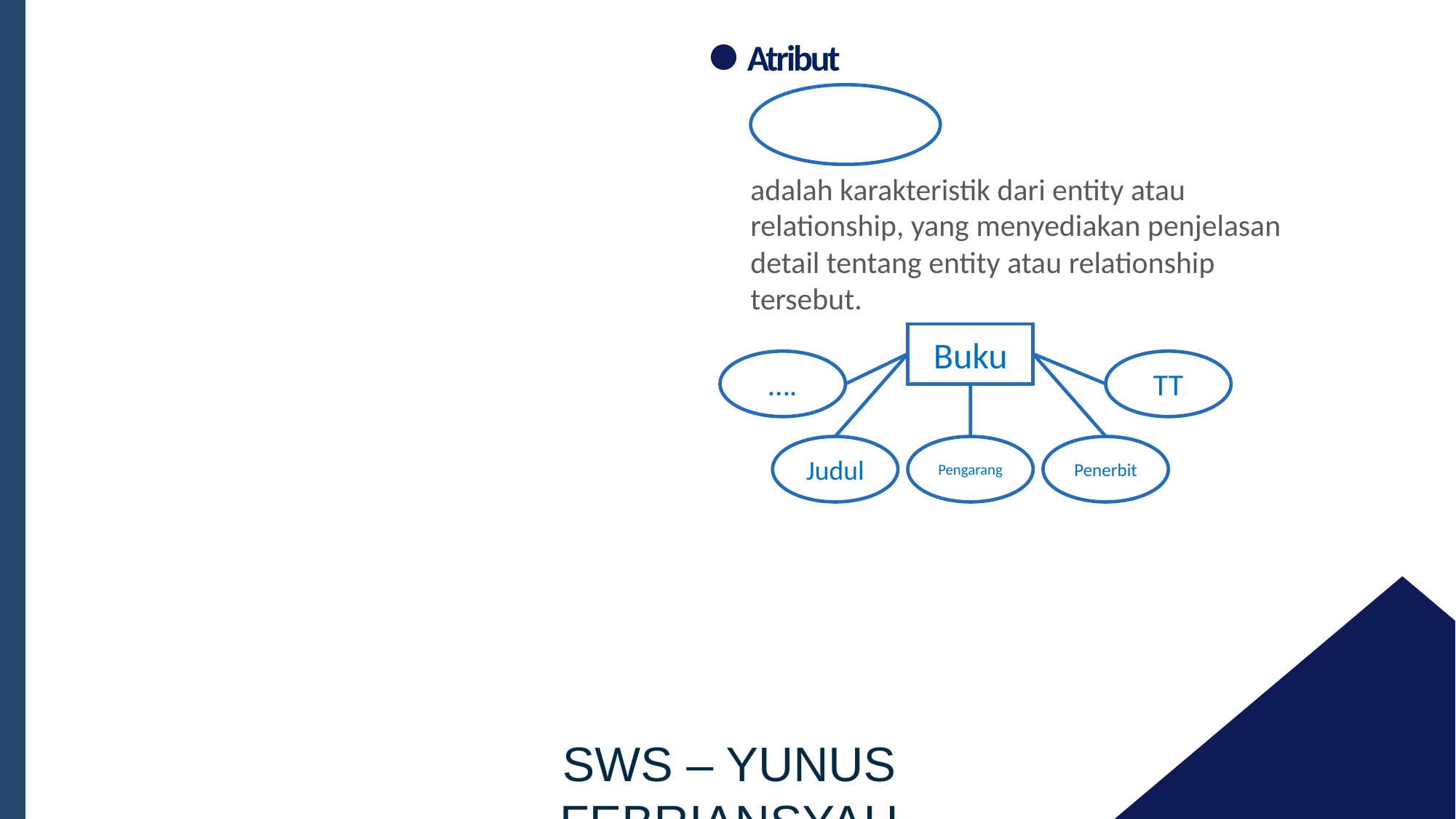

Atribut

adalah karakteristik dari entity atau relationship, yang menyediakan penjelasan detail tentang entity atau relationship tersebut.
Buku
….
TT
Penerbit
Pengarang
Judul